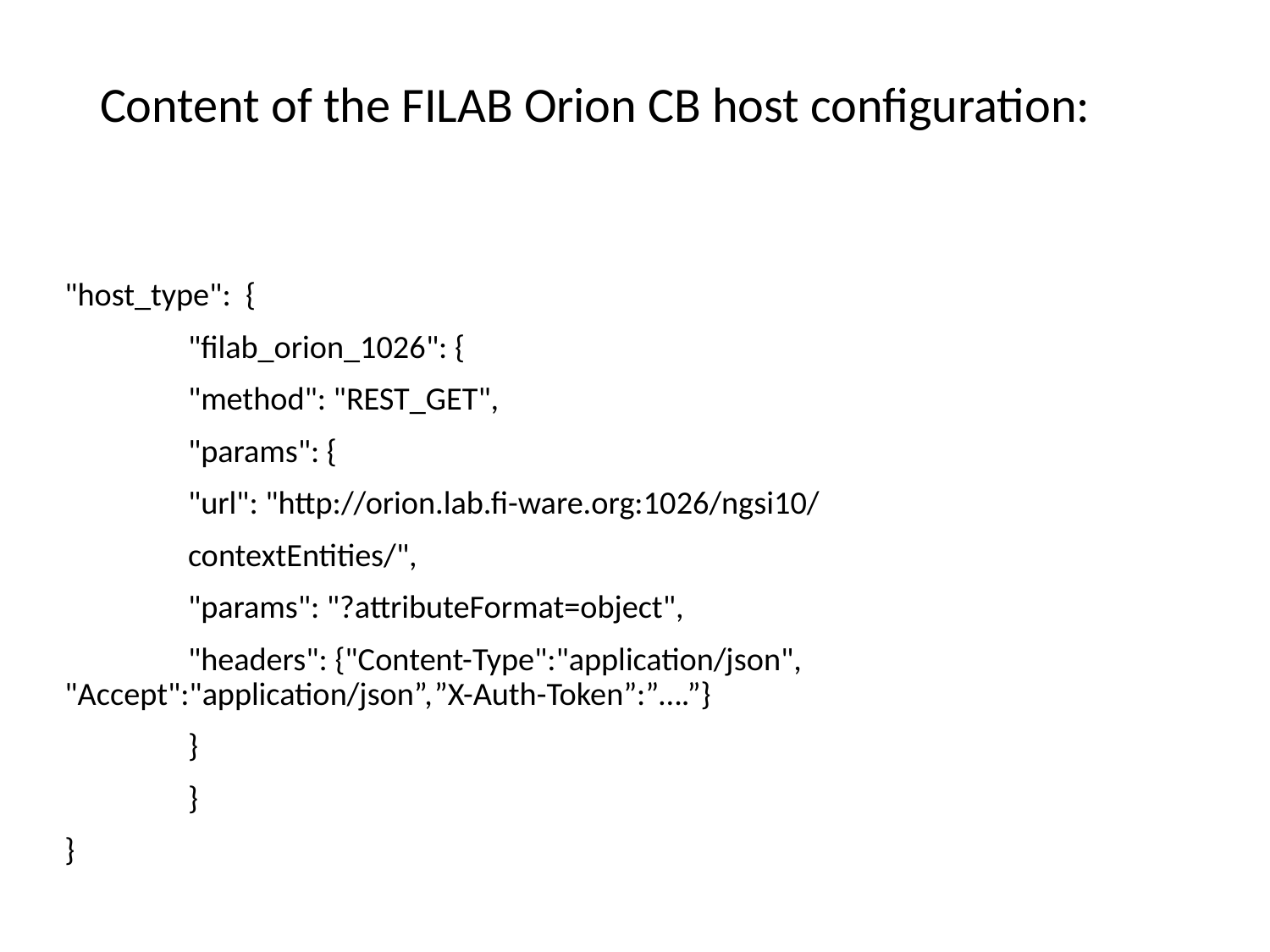

# Content of the FILAB Orion CB host configuration:

"host_type":  {
	"filab_orion_1026": {
		"method": "REST_GET",
		"params": {
			"url": "http://orion.lab.fi-ware.org:1026/ngsi10/
				contextEntities/",
			"params": "?attributeFormat=object",
			"headers": {"Content-Type":"application/json", 						"Accept":"application/json”,						”X-Auth-Token”:”….”}
		}
	}
}